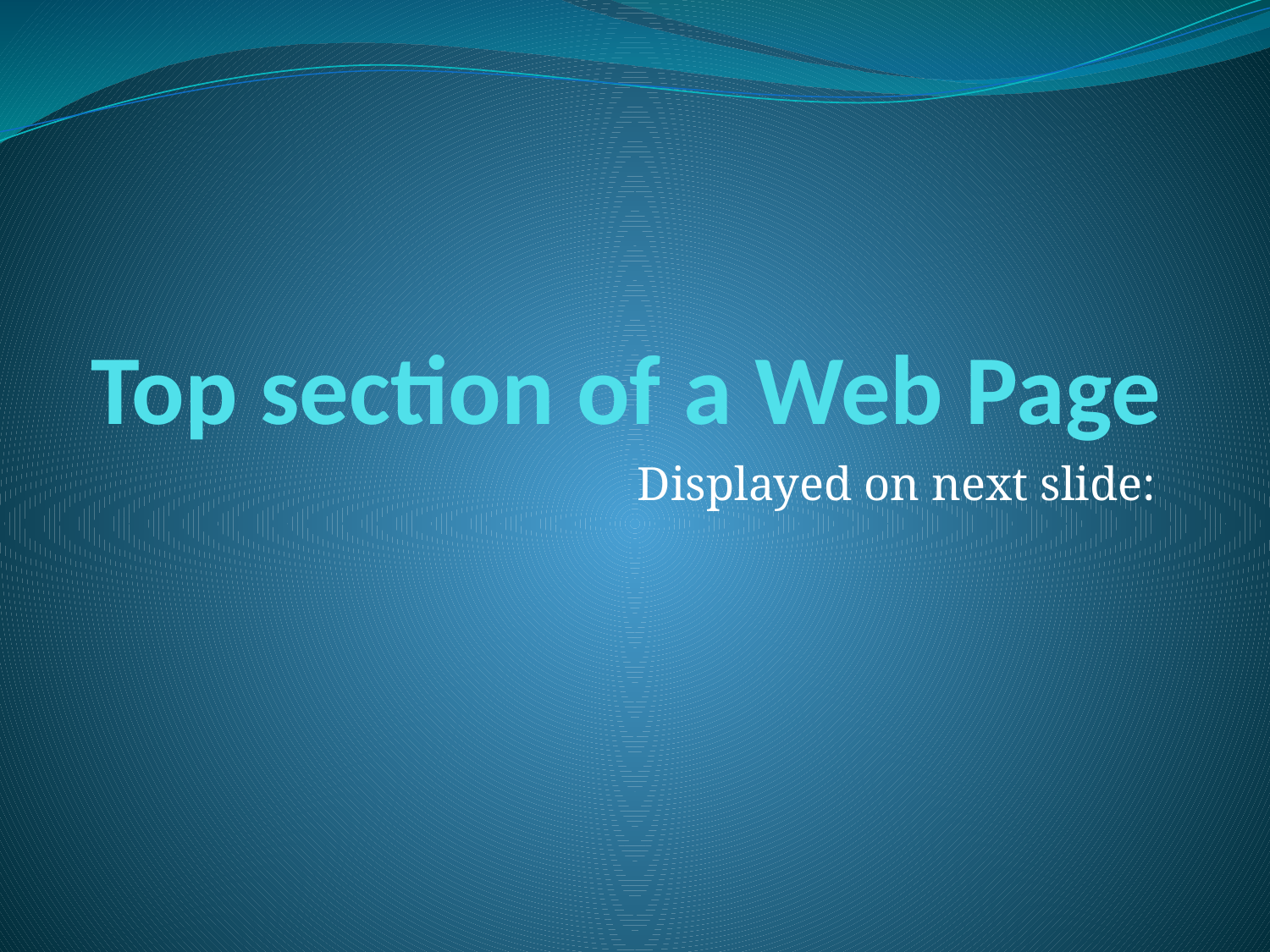

# Top section of a Web Page
Displayed on next slide: